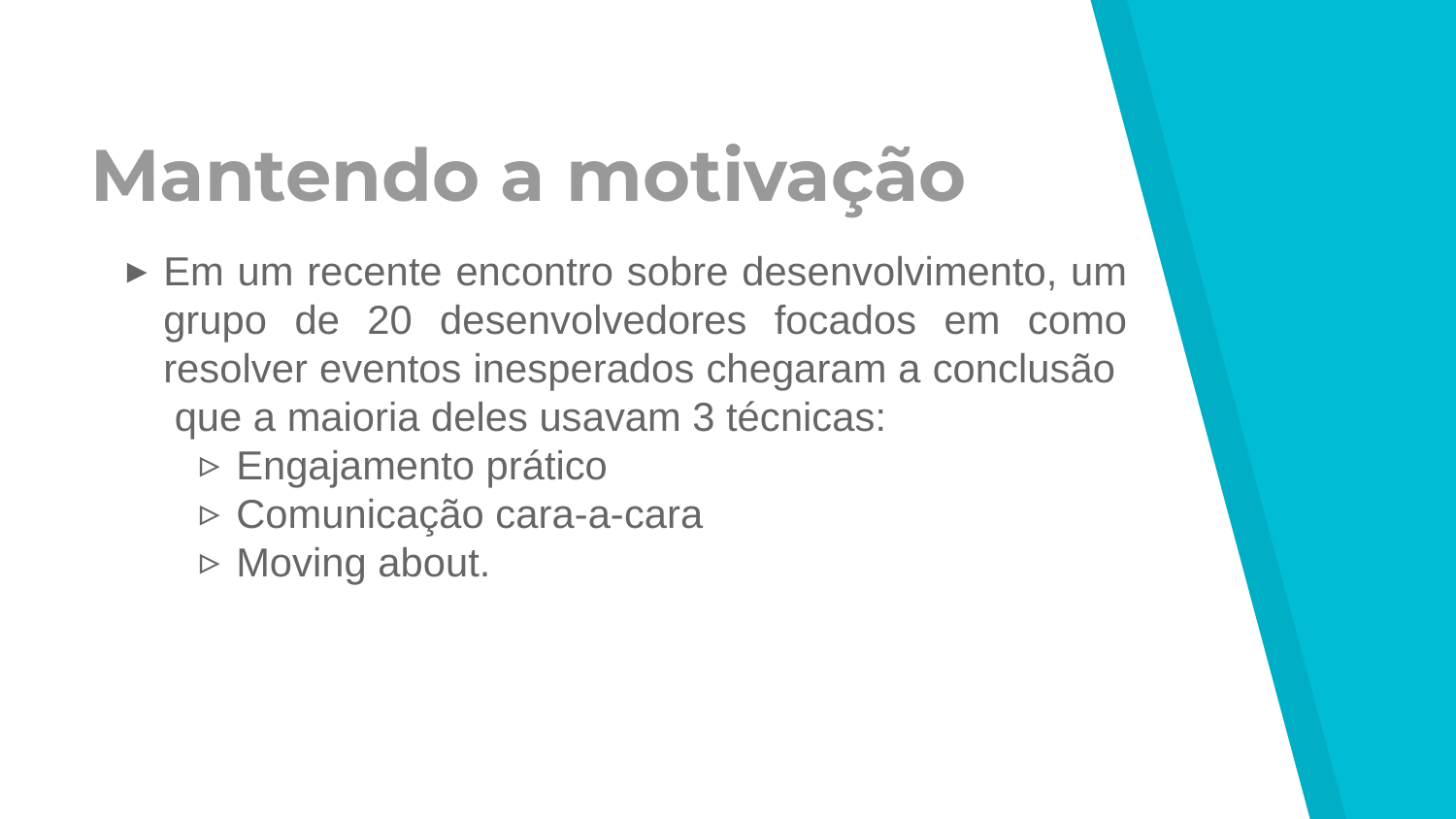

Mantendo a motivação
Em um recente encontro sobre desenvolvimento, um grupo de 20 desenvolvedores focados em como resolver eventos inesperados chegaram a conclusão   que a maioria deles usavam 3 técnicas:
Engajamento prático
Comunicação cara-a-cara
Moving about.